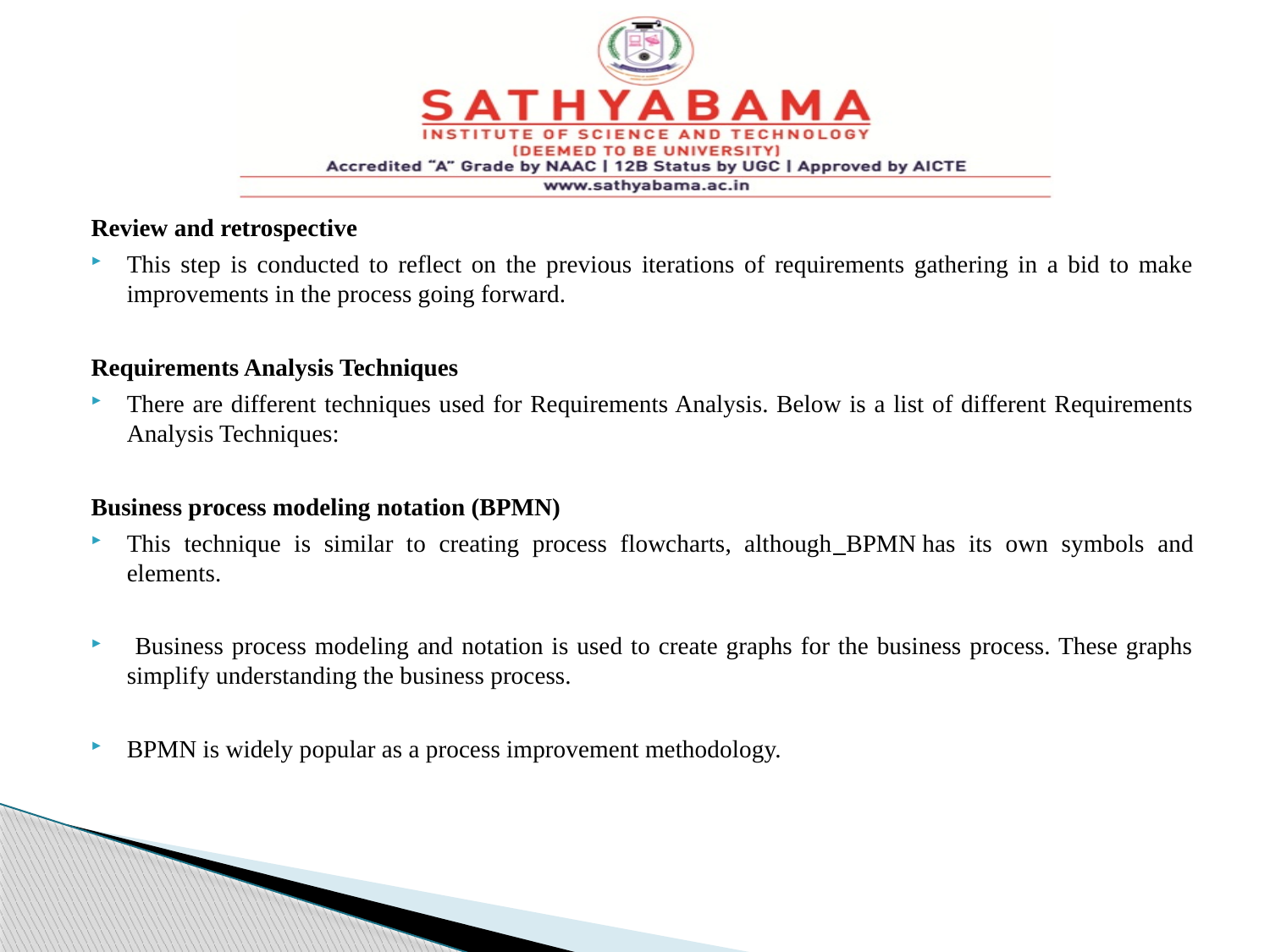

#
Review and retrospective
This step is conducted to reflect on the previous iterations of requirements gathering in a bid to make improvements in the process going forward.

Requirements Analysis Techniques
There are different techniques used for Requirements Analysis. Below is a list of different Requirements Analysis Techniques:

Business process modeling notation (BPMN)
This technique is similar to creating process flowcharts, although BPMN has its own symbols and elements.

 Business process modeling and notation is used to create graphs for the business process. These graphs simplify understanding the business process.

BPMN is widely popular as a process improvement methodology.